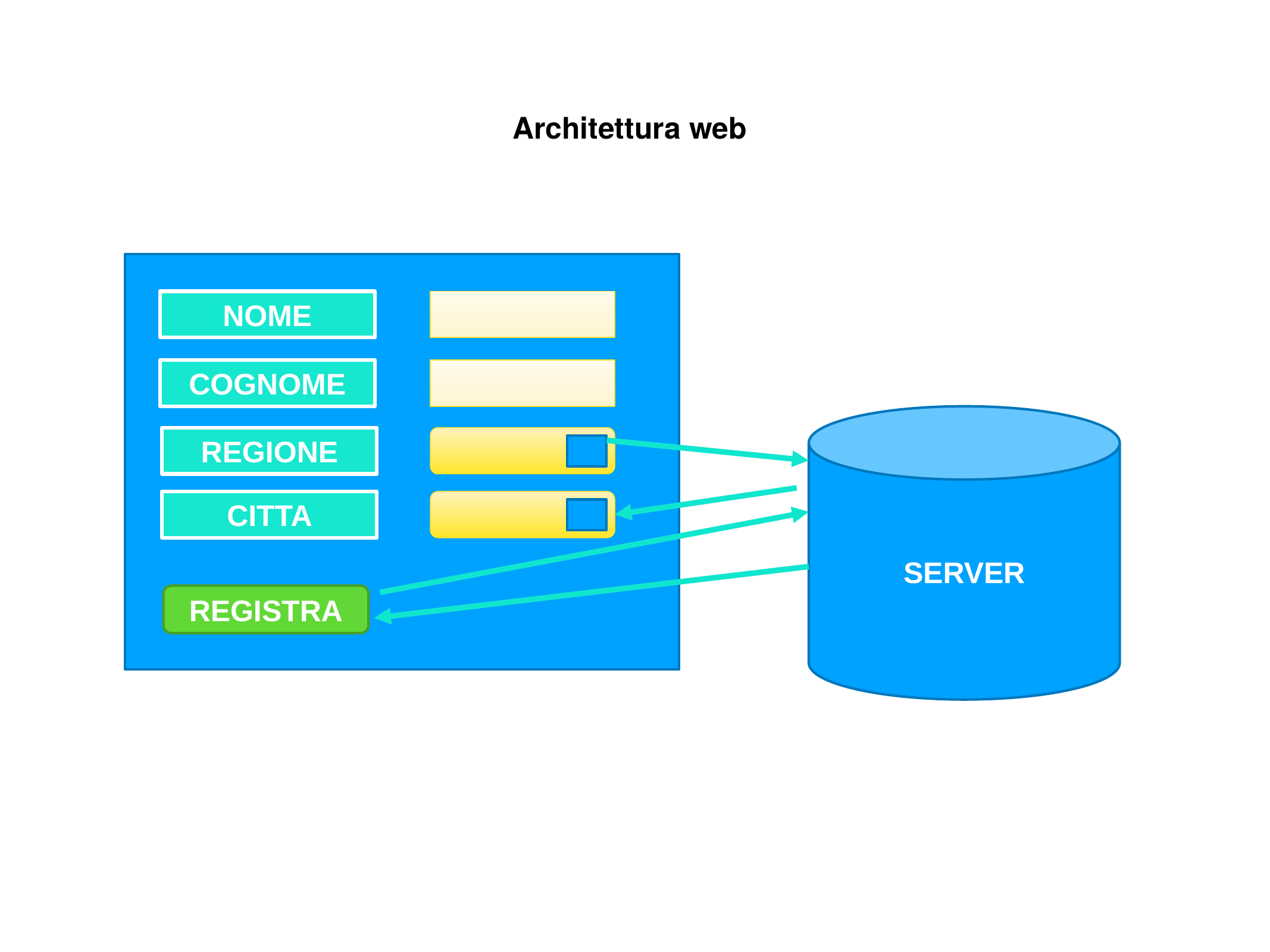

Architettura web

NOME

COGNOME

SERVER
REGIONE

CITTA

REGISTRA